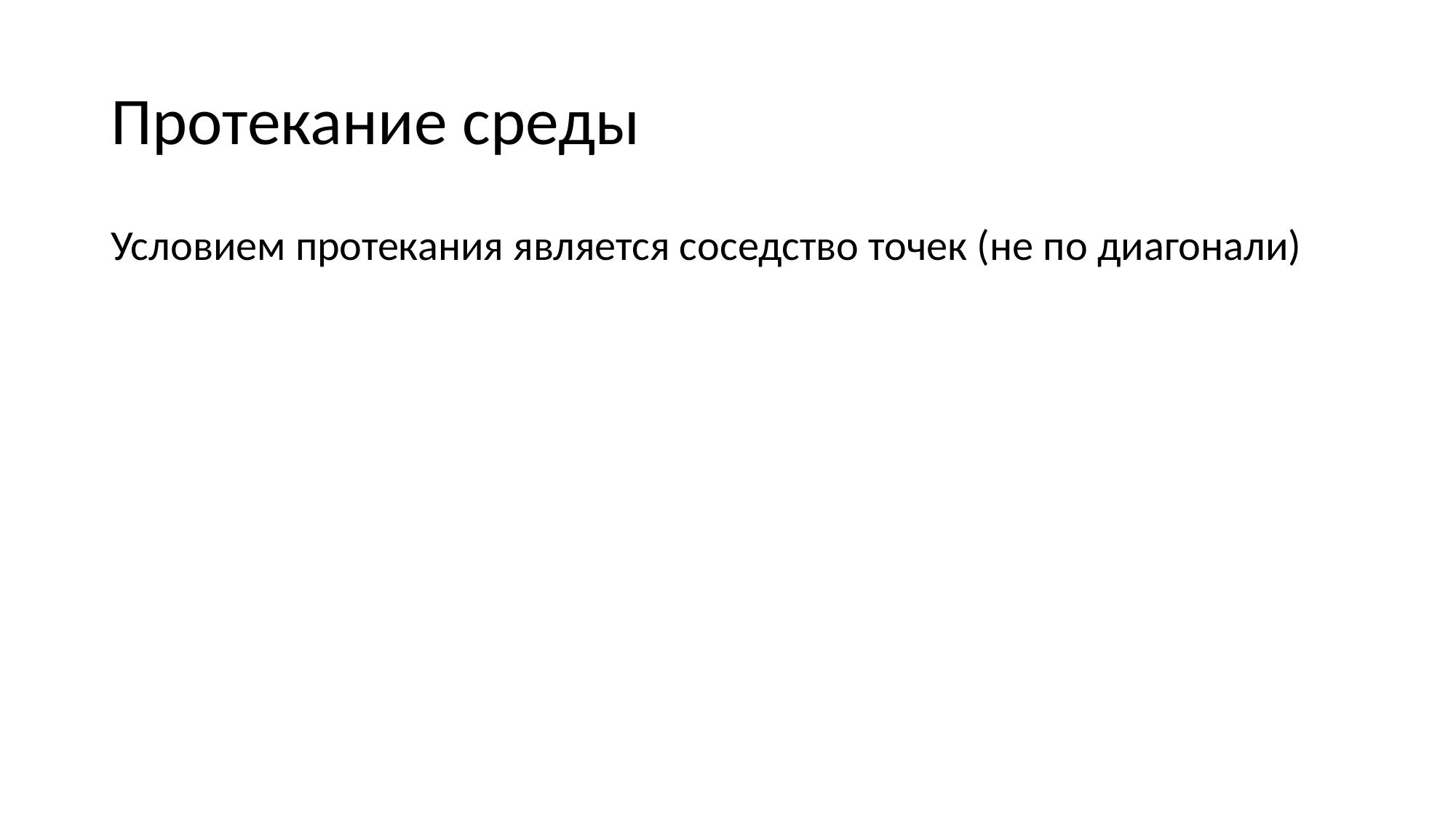

# Протекание среды
Условием протекания является соседство точек (не по диагонали)